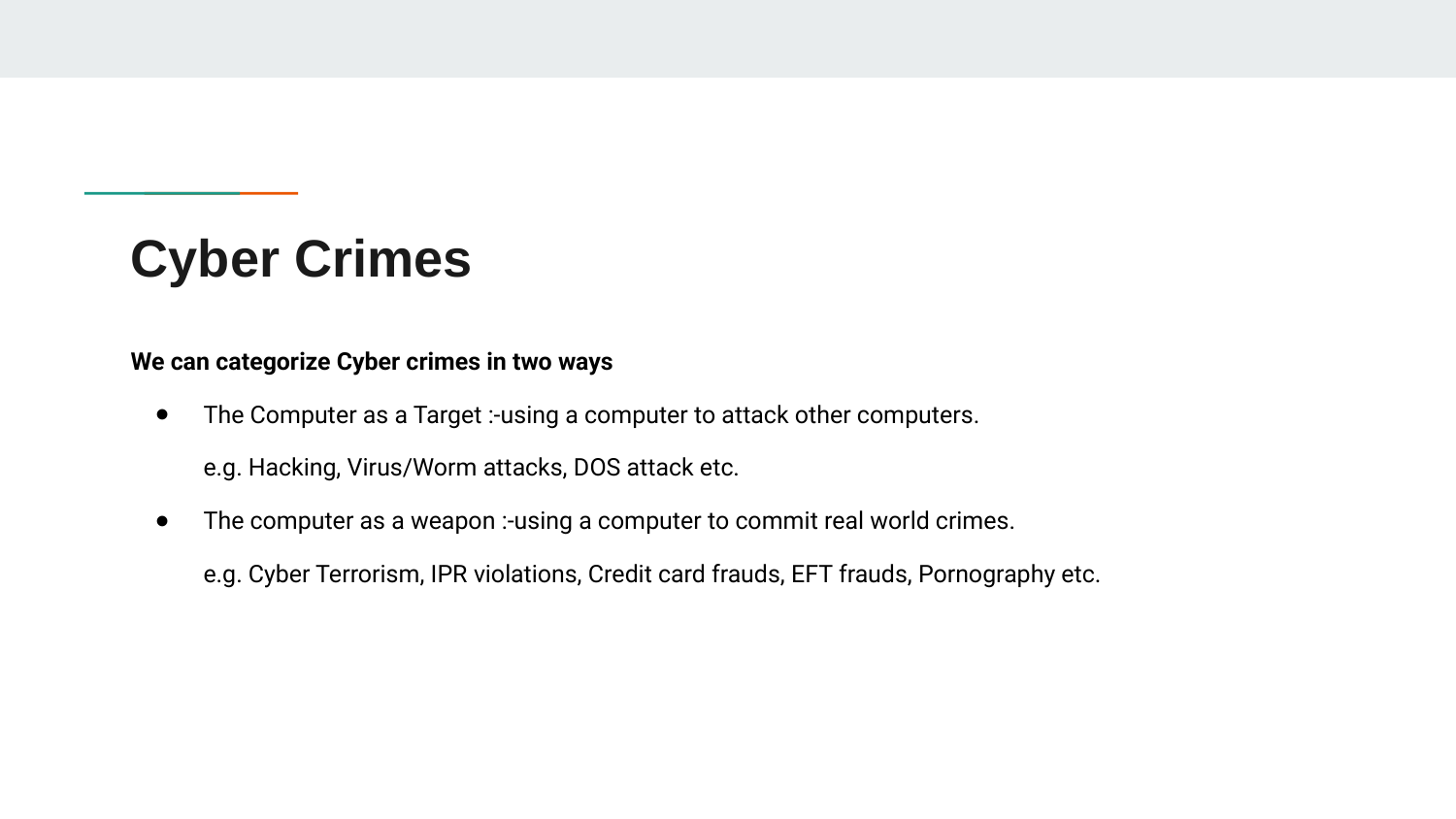

# Cyber Crimes
We can categorize Cyber crimes in two ways
The Computer as a Target :-using a computer to attack other computers.
e.g. Hacking, Virus/Worm attacks, DOS attack etc.
The computer as a weapon :-using a computer to commit real world crimes.
e.g. Cyber Terrorism, IPR violations, Credit card frauds, EFT frauds, Pornography etc.